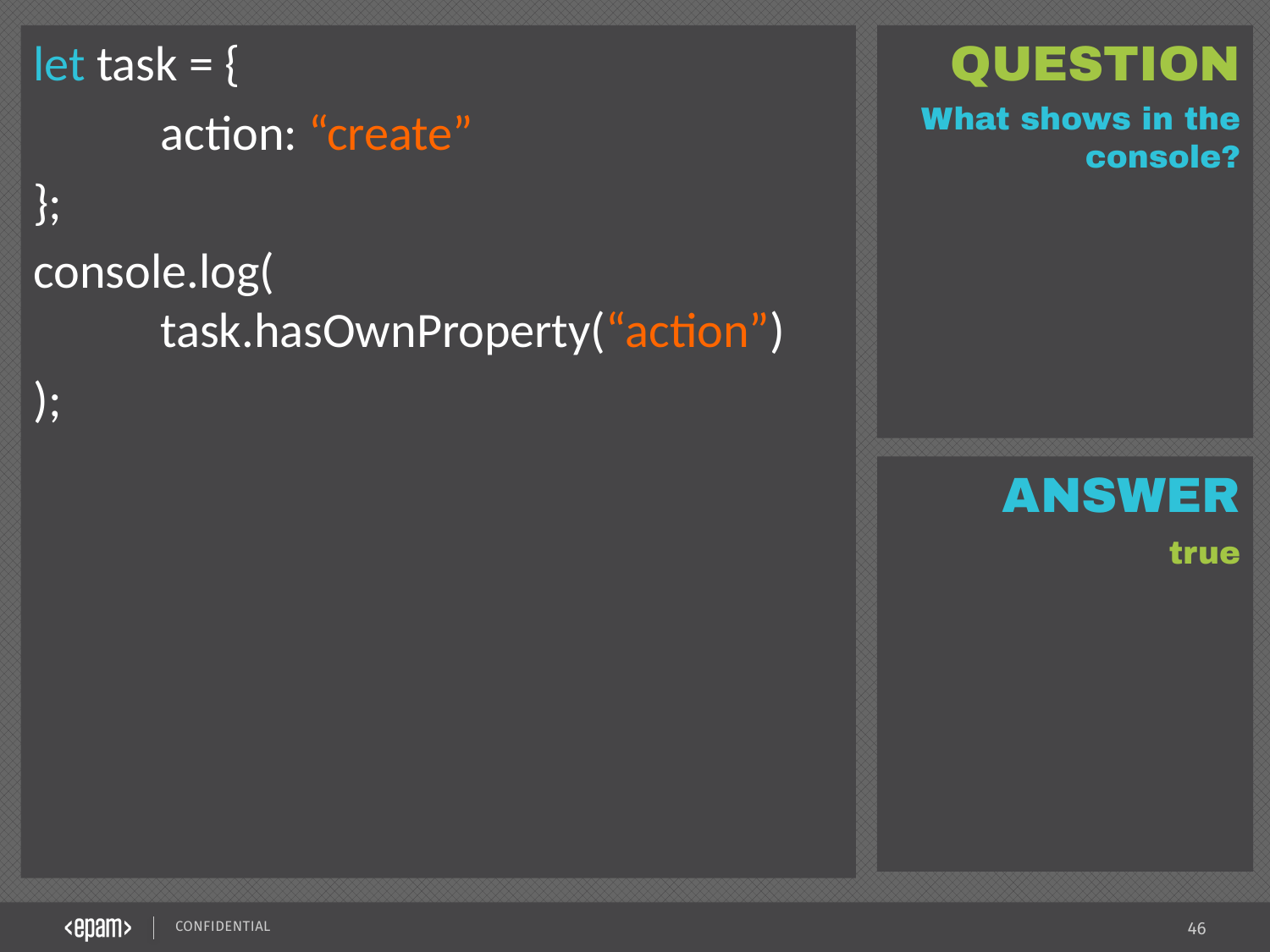

let task = {
	action: “create”
};
console.log(
	task.hasOwnProperty(“action”)
);
What shows in the console?

true